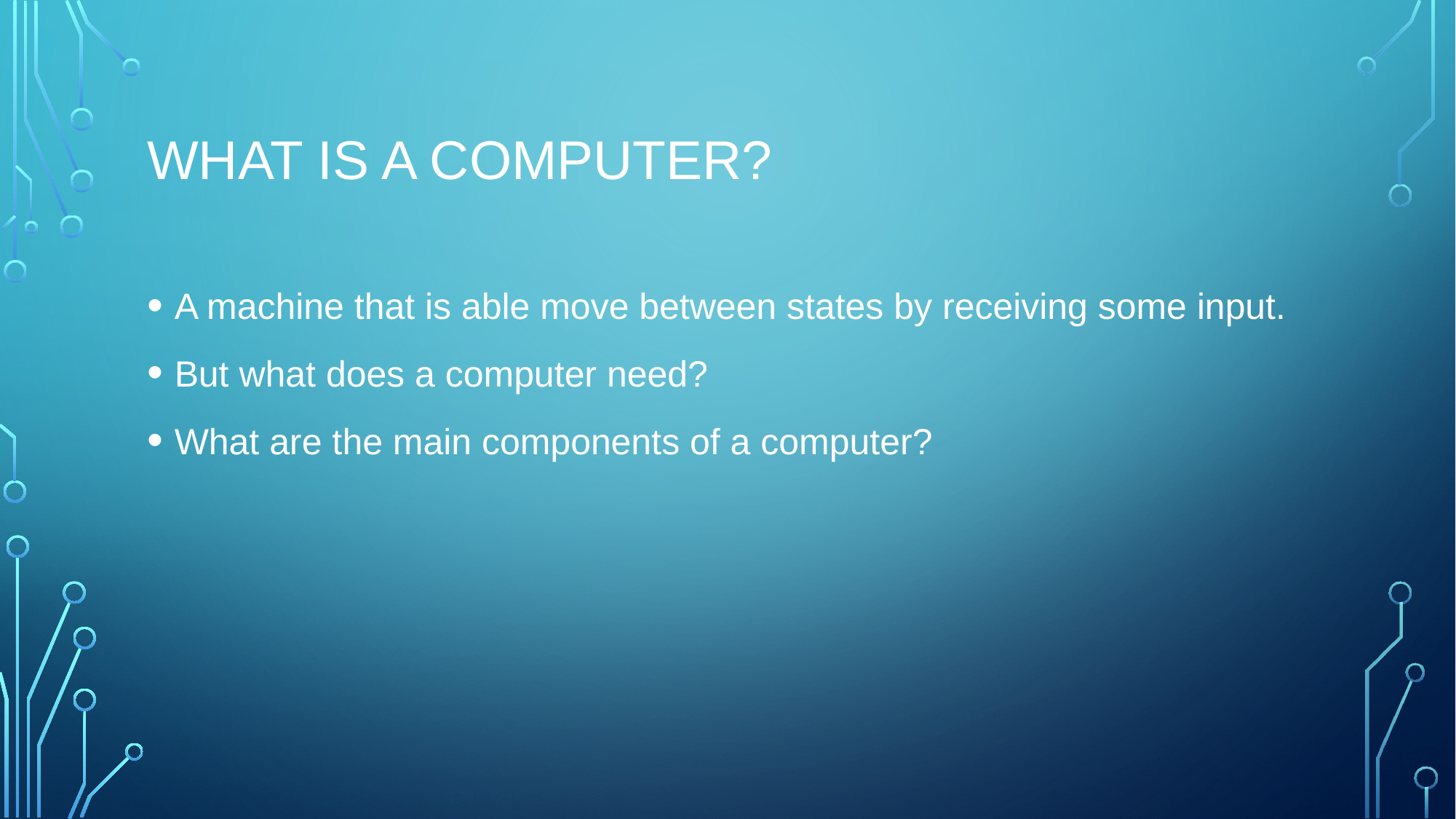

# What is a computer?
A machine that is able move between states by receiving some input.
But what does a computer need?
What are the main components of a computer?